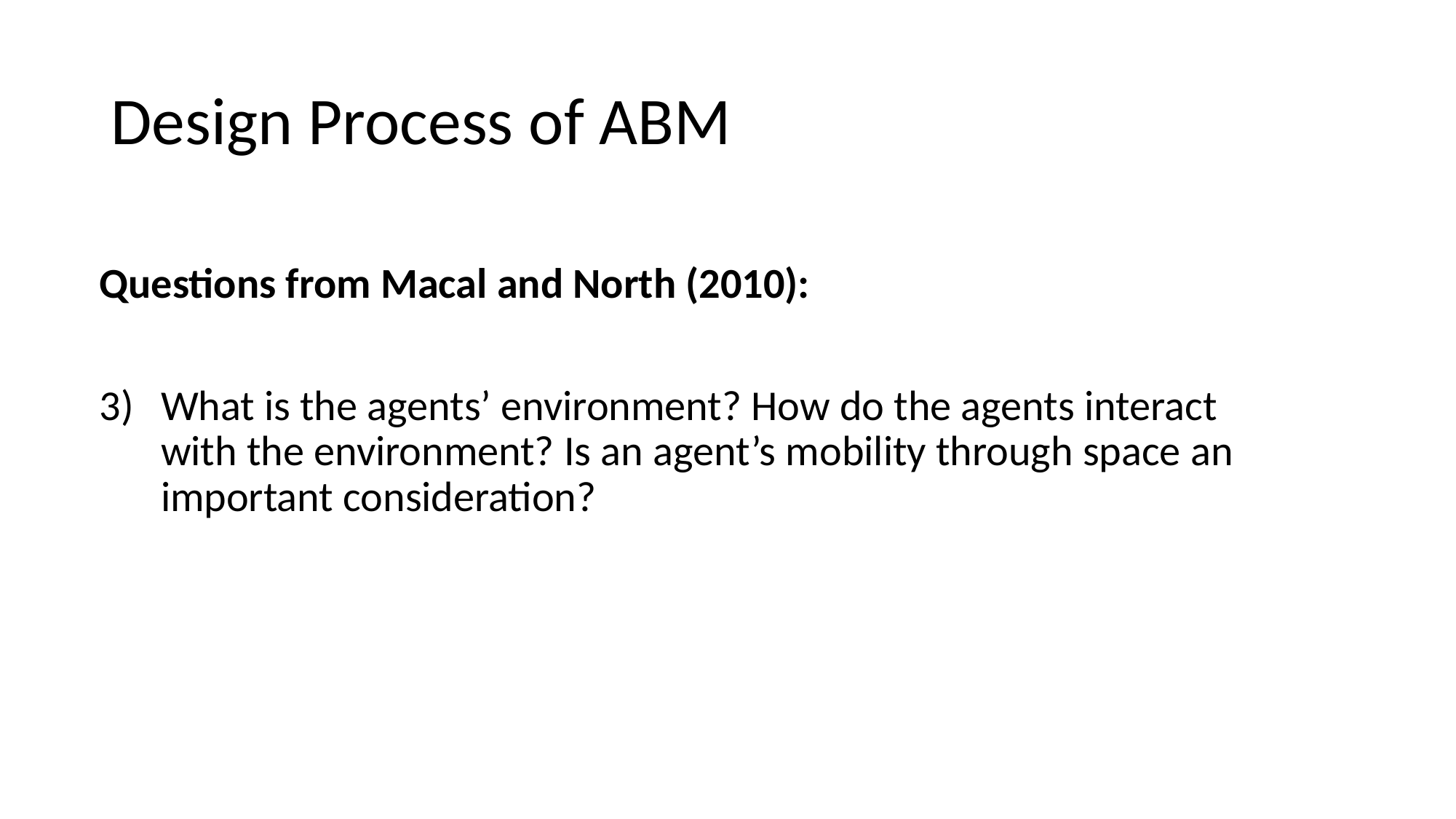

# Design Process of ABM
Questions from Macal and North (2010):

What is the agents’ environment? How do the agents interact with the environment? Is an agent’s mobility through space an important consideration?